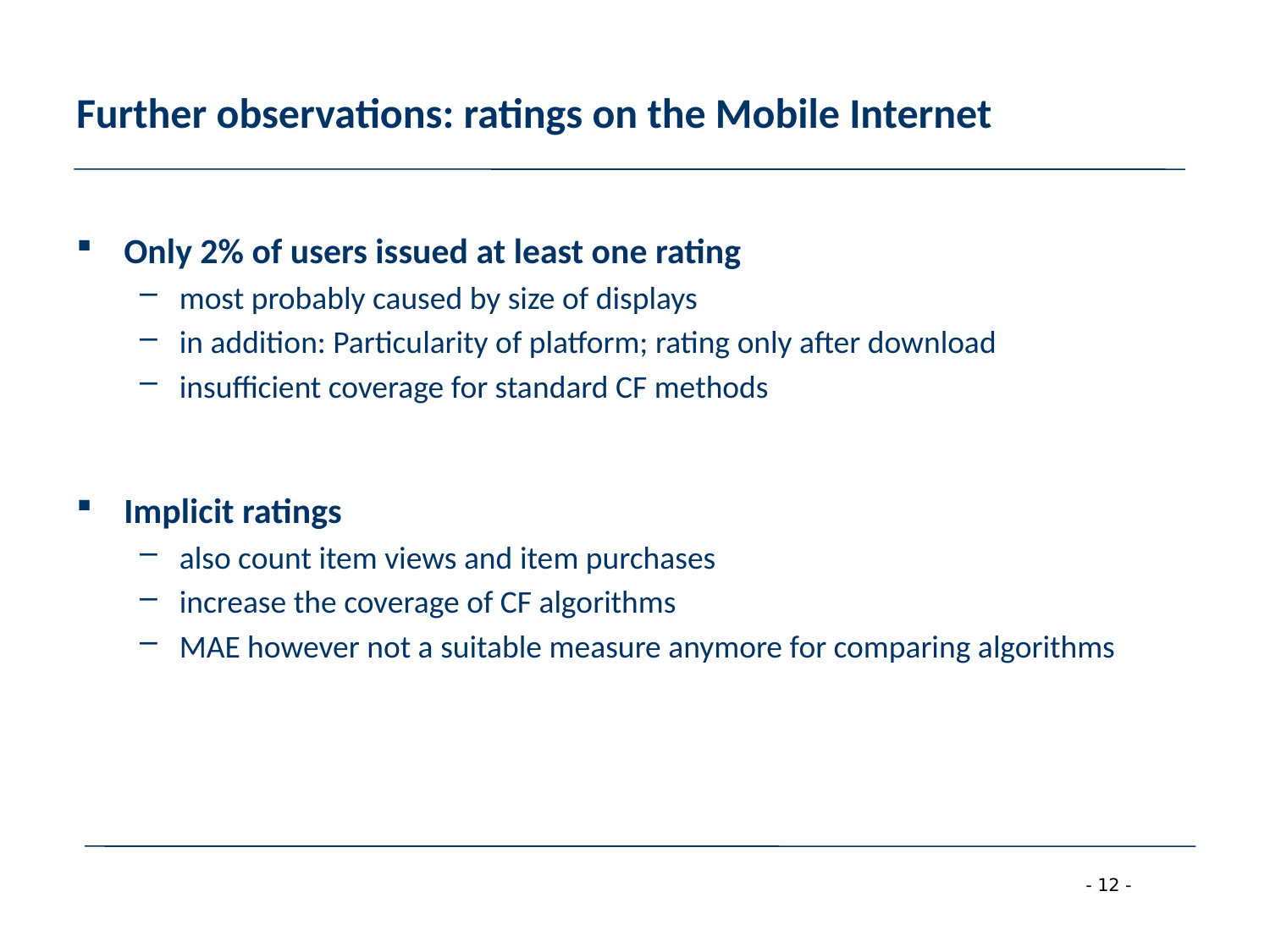

# Further observations: ratings on the Mobile Internet
Only 2% of users issued at least one rating
most probably caused by size of displays
in addition: Particularity of platform; rating only after download
insufficient coverage for standard CF methods

Implicit ratings
also count item views and item purchases
increase the coverage of CF algorithms
MAE however not a suitable measure anymore for comparing algorithms